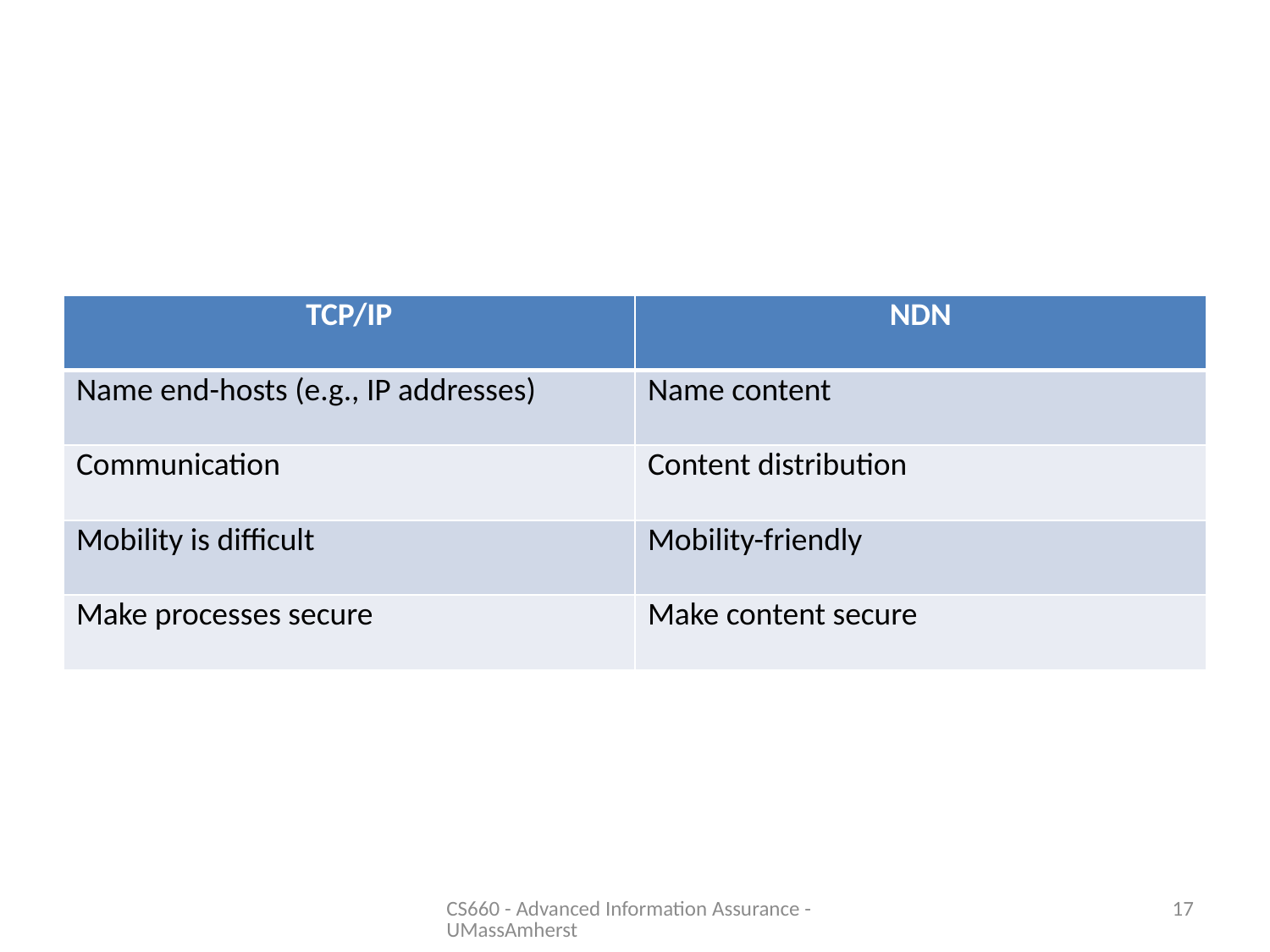

#
| TCP/IP | NDN |
| --- | --- |
| Name end-hosts (e.g., IP addresses) | Name content |
| Communication | Content distribution |
| Mobility is difficult | Mobility-friendly |
| Make processes secure | Make content secure |
CS660 - Advanced Information Assurance - UMassAmherst
17